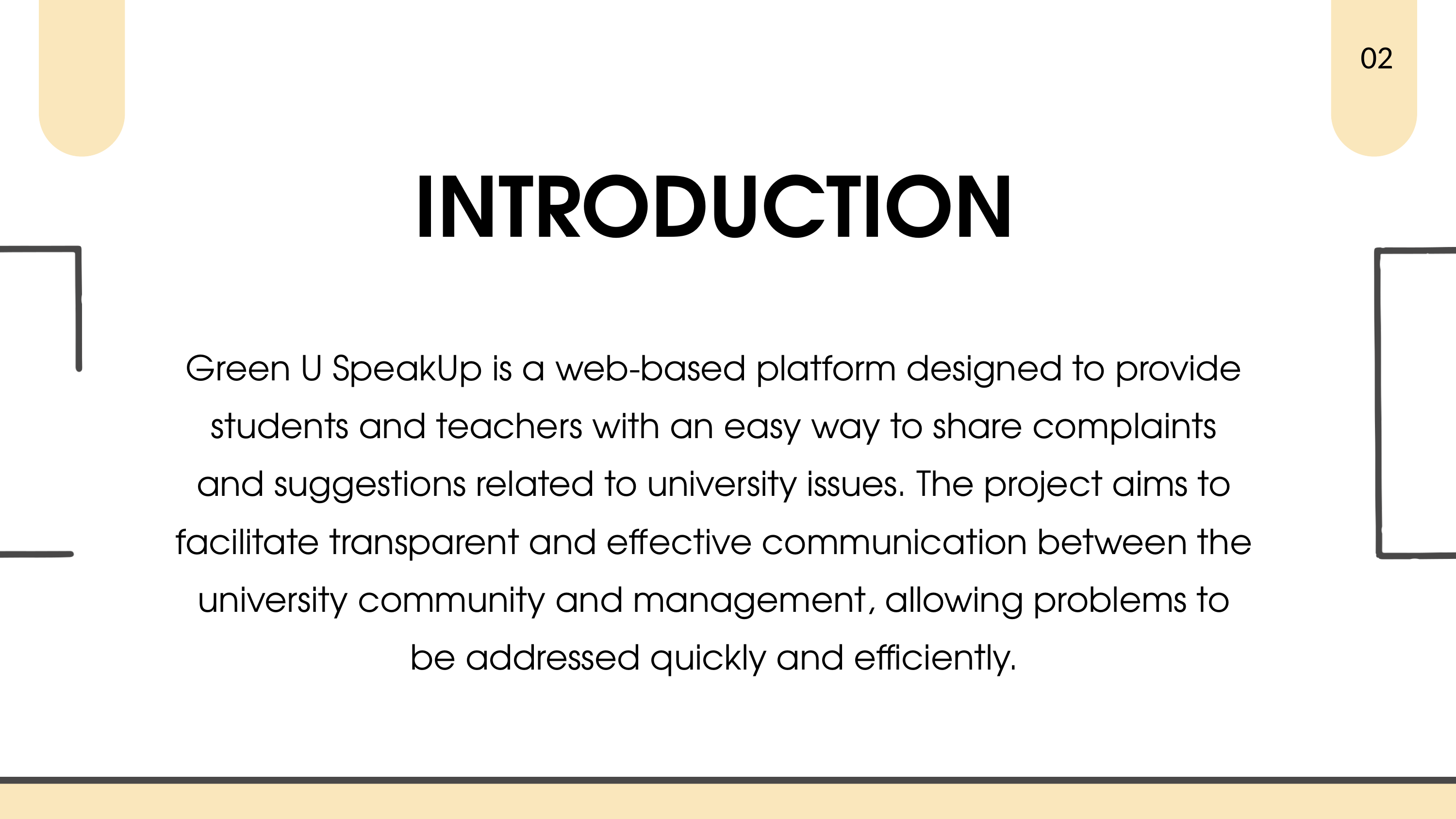

02
INTRODUCTION

Green U SpeakUp is a web-based platform designed to provide students and teachers with an easy way to share complaints and suggestions related to university issues. The project aims to facilitate transparent and effective communication between the university community and management, allowing problems to be addressed quickly and efficiently.